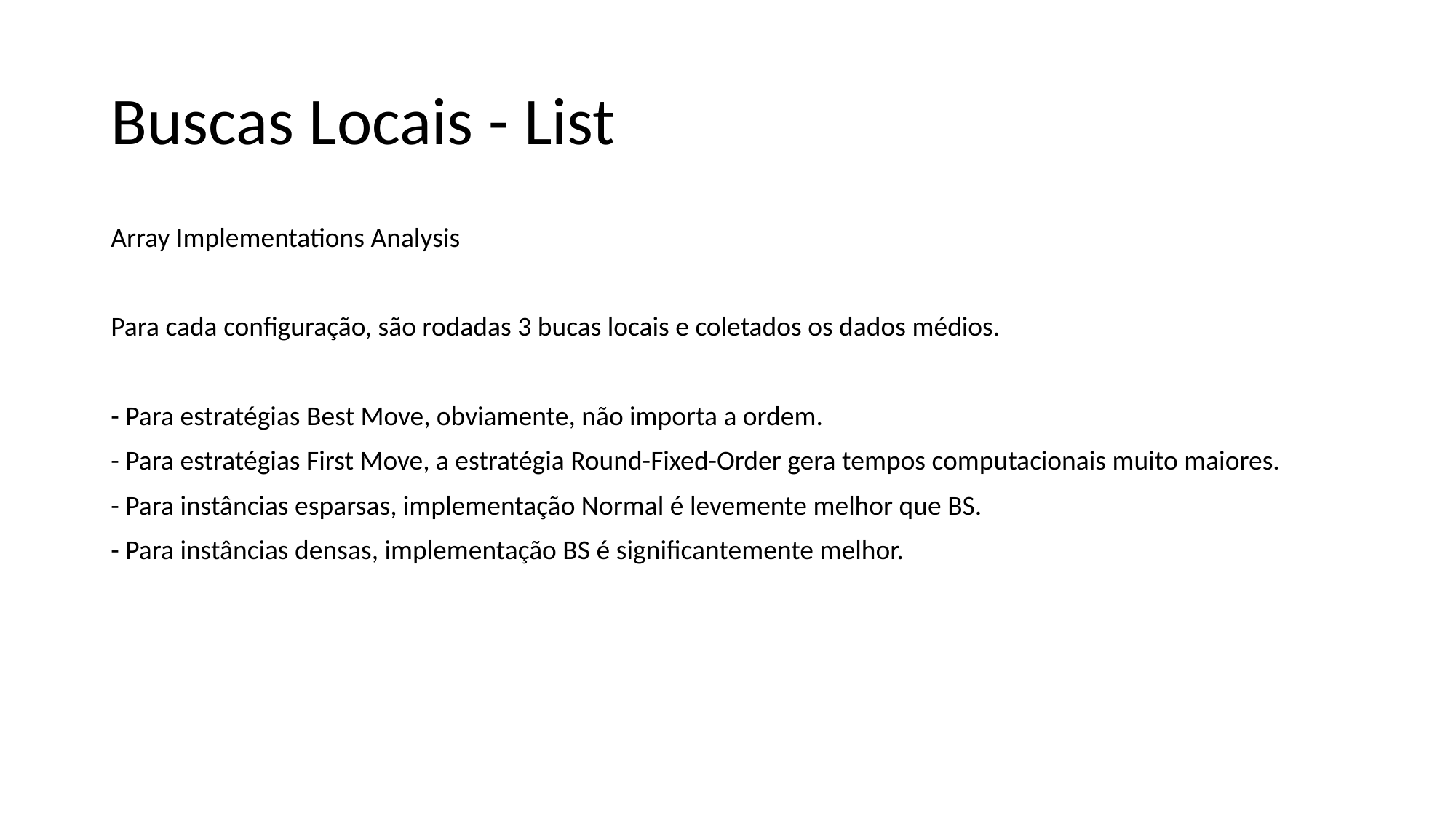

# Buscas Locais - List
Array Implementations Analysis

Para cada configuração, são rodadas 3 bucas locais e coletados os dados médios.

- Para estratégias Best Move, obviamente, não importa a ordem.
- Para estratégias First Move, a estratégia Round-Fixed-Order gera tempos computacionais muito maiores.
- Para instâncias esparsas, implementação Normal é levemente melhor que BS.
- Para instâncias densas, implementação BS é significantemente melhor.